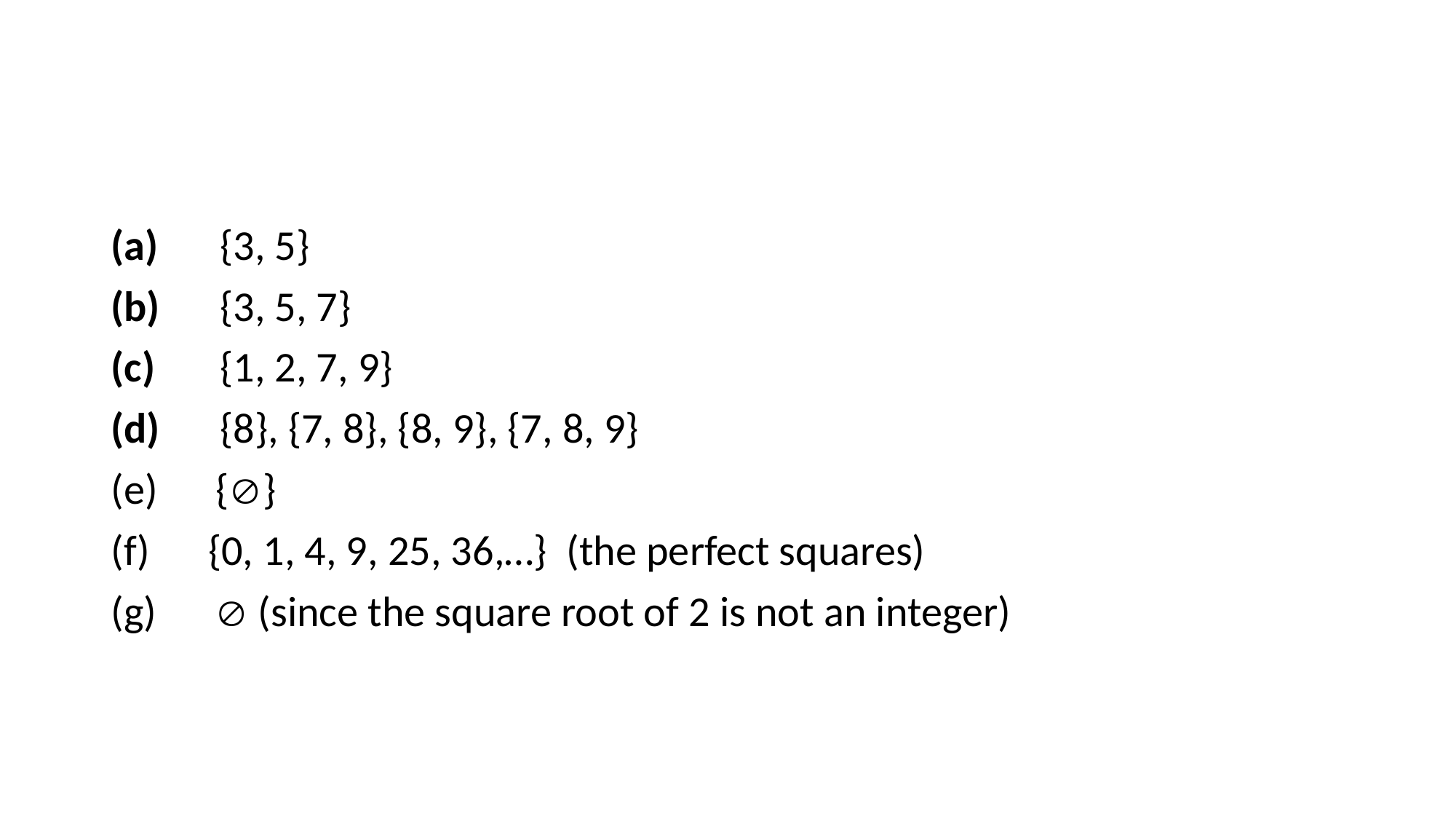

#
(a)	{3, 5}
(b)	{3, 5, 7}
(c)	{1, 2, 7, 9}
(d)	{8}, {7, 8}, {8, 9}, {7, 8, 9}
(e)      {∅}
(f)      {0, 1, 4, 9, 25, 36,…}  (the perfect squares)
(g)      ∅ (since the square root of 2 is not an integer)